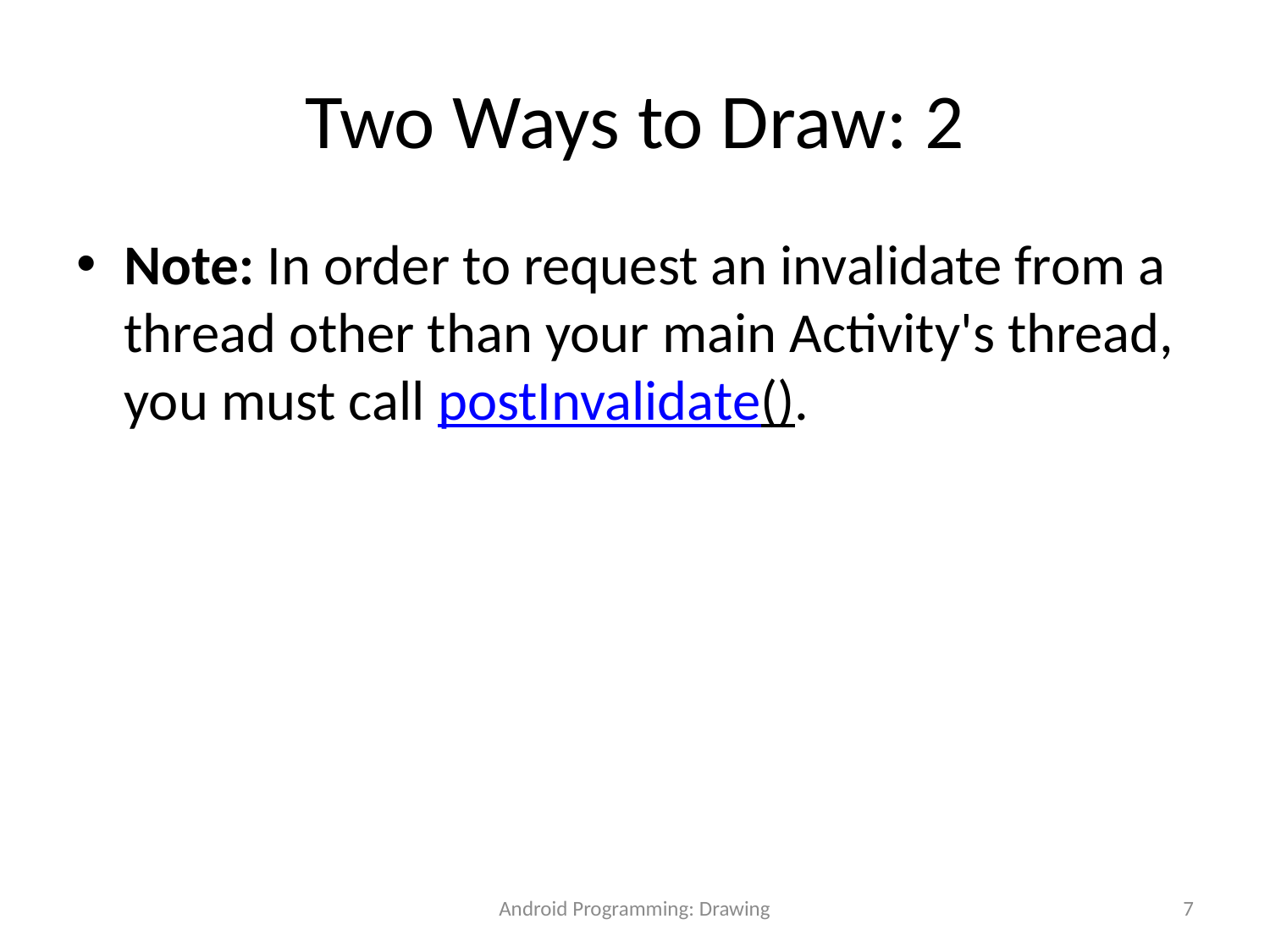

# Two Ways to Draw: 2
Note: In order to request an invalidate from a thread other than your main Activity's thread, you must call postInvalidate().
Android Programming: Drawing
7